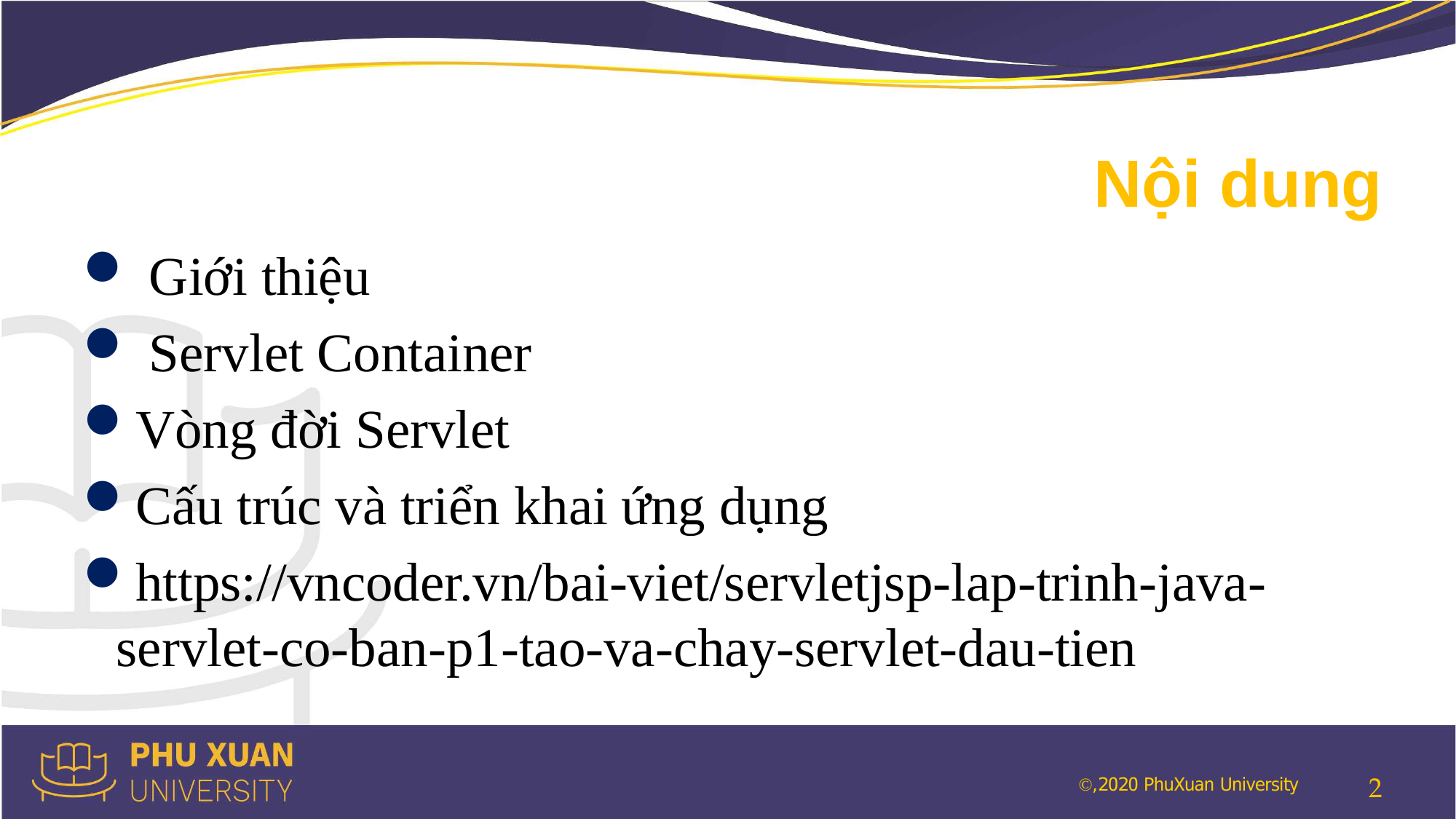

# Nội dung
 Giới thiệu
 Servlet Container
Vòng đời Servlet
Cấu trúc và triển khai ứng dụng
https://vncoder.vn/bai-viet/servletjsp-lap-trinh-java-servlet-co-ban-p1-tao-va-chay-servlet-dau-tien

2